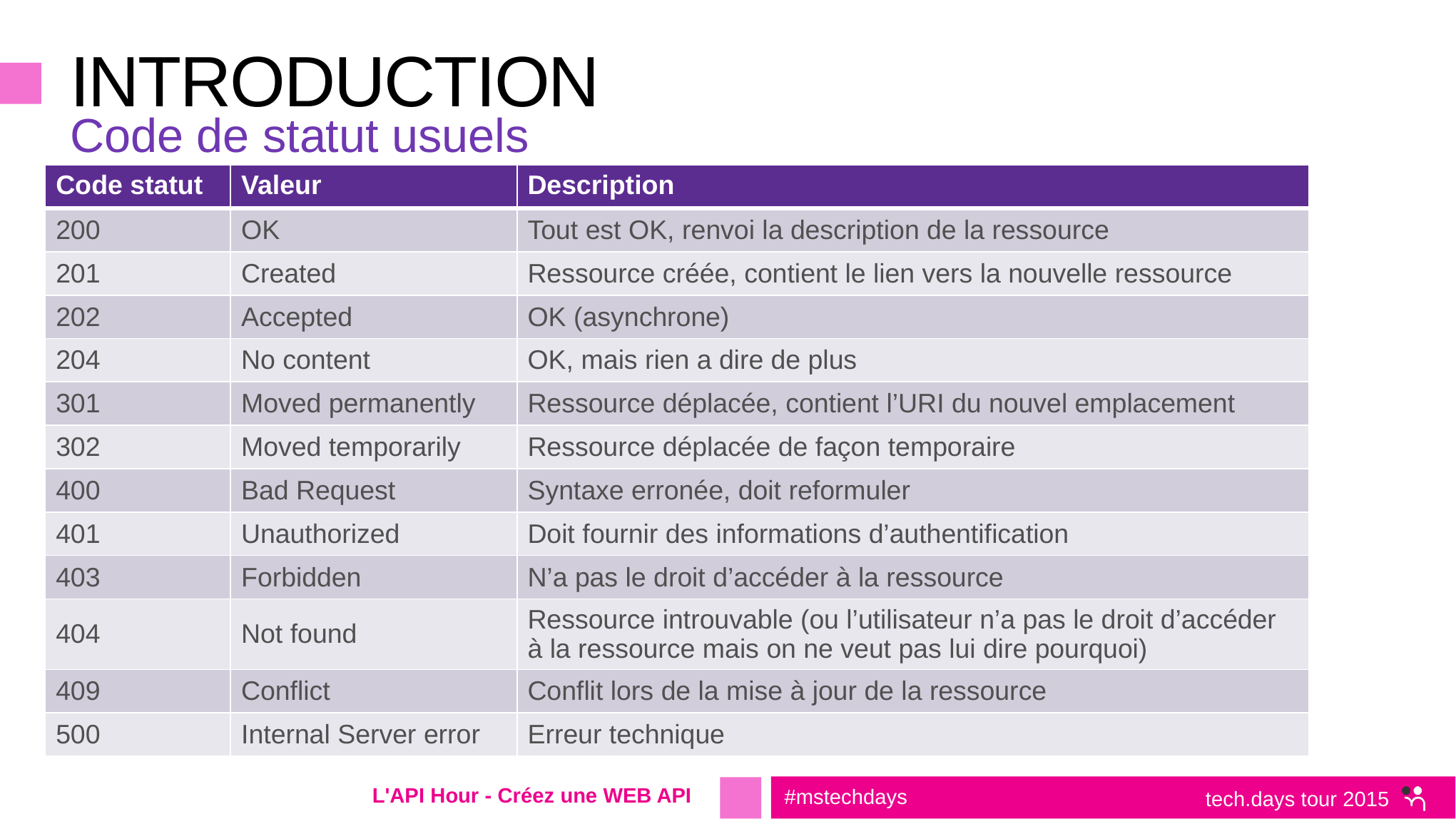

# INTRODUCTION
Code de statut usuels
| Code statut | Valeur | Description |
| --- | --- | --- |
| 200 | OK | Tout est OK, renvoi la description de la ressource |
| 201 | Created | Ressource créée, contient le lien vers la nouvelle ressource |
| 202 | Accepted | OK (asynchrone) |
| 204 | No content | OK, mais rien a dire de plus |
| 301 | Moved permanently | Ressource déplacée, contient l’URI du nouvel emplacement |
| 302 | Moved temporarily | Ressource déplacée de façon temporaire |
| 400 | Bad Request | Syntaxe erronée, doit reformuler |
| 401 | Unauthorized | Doit fournir des informations d’authentification |
| 403 | Forbidden | N’a pas le droit d’accéder à la ressource |
| 404 | Not found | Ressource introuvable (ou l’utilisateur n’a pas le droit d’accéder à la ressource mais on ne veut pas lui dire pourquoi) |
| 409 | Conflict | Conflit lors de la mise à jour de la ressource |
| 500 | Internal Server error | Erreur technique |

L'API Hour - Créez une WEB API